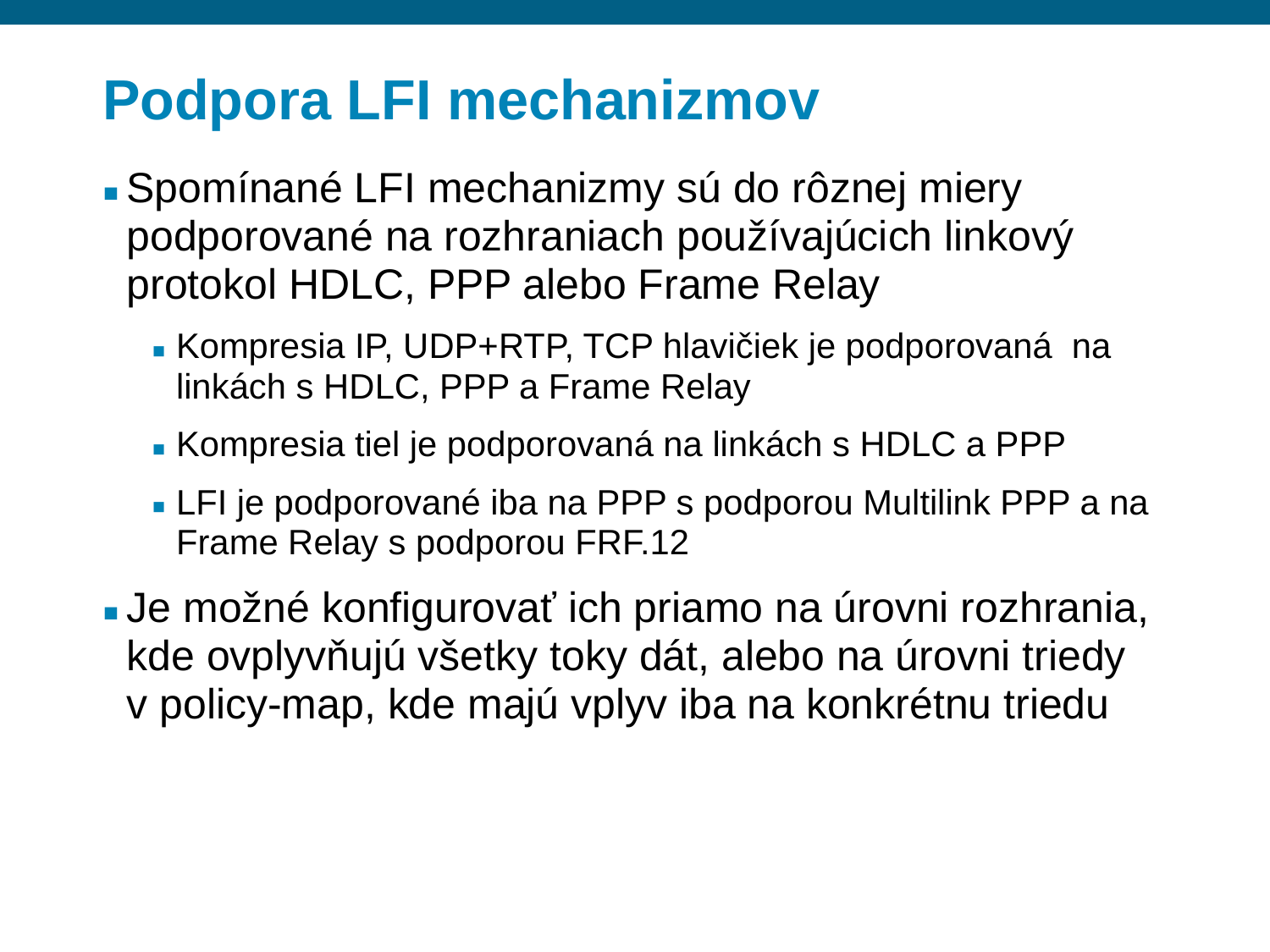

# Podpora LFI mechanizmov
Spomínané LFI mechanizmy sú do rôznej miery podporované na rozhraniach používajúcich linkový protokol HDLC, PPP alebo Frame Relay
Kompresia IP, UDP+RTP, TCP hlavičiek je podporovaná  na linkách s HDLC, PPP a Frame Relay
Kompresia tiel je podporovaná na linkách s HDLC a PPP
LFI je podporované iba na PPP s podporou Multilink PPP a na Frame Relay s podporou FRF.12
Je možné konfigurovať ich priamo na úrovni rozhrania, kde ovplyvňujú všetky toky dát, alebo na úrovni triedy v policy-map, kde majú vplyv iba na konkrétnu triedu